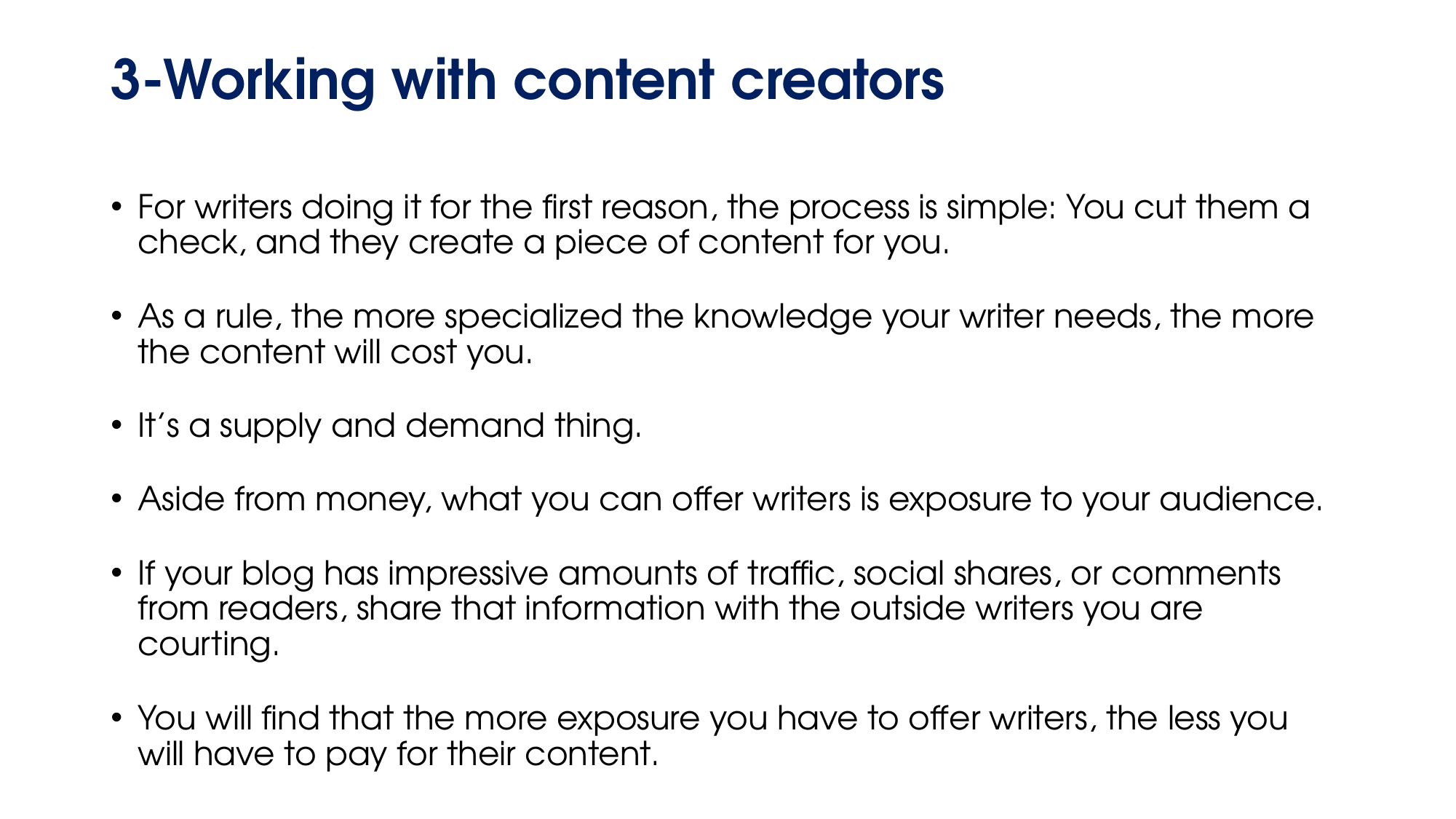

# 3-Working with content creators

For writers doing it for the first reason, the process is simple: You cut them a check, and they create a piece of content for you.

As a rule, the more specialized the knowledge your writer needs, the more the content will cost you.

It’s a supply and demand thing.

Aside from money, what you can offer writers is exposure to your audience.

If your blog has impressive amounts of traffic, social shares, or comments from readers, share that information with the outside writers you are courting.

You will find that the more exposure you have to offer writers, the less you will have to pay for their content.